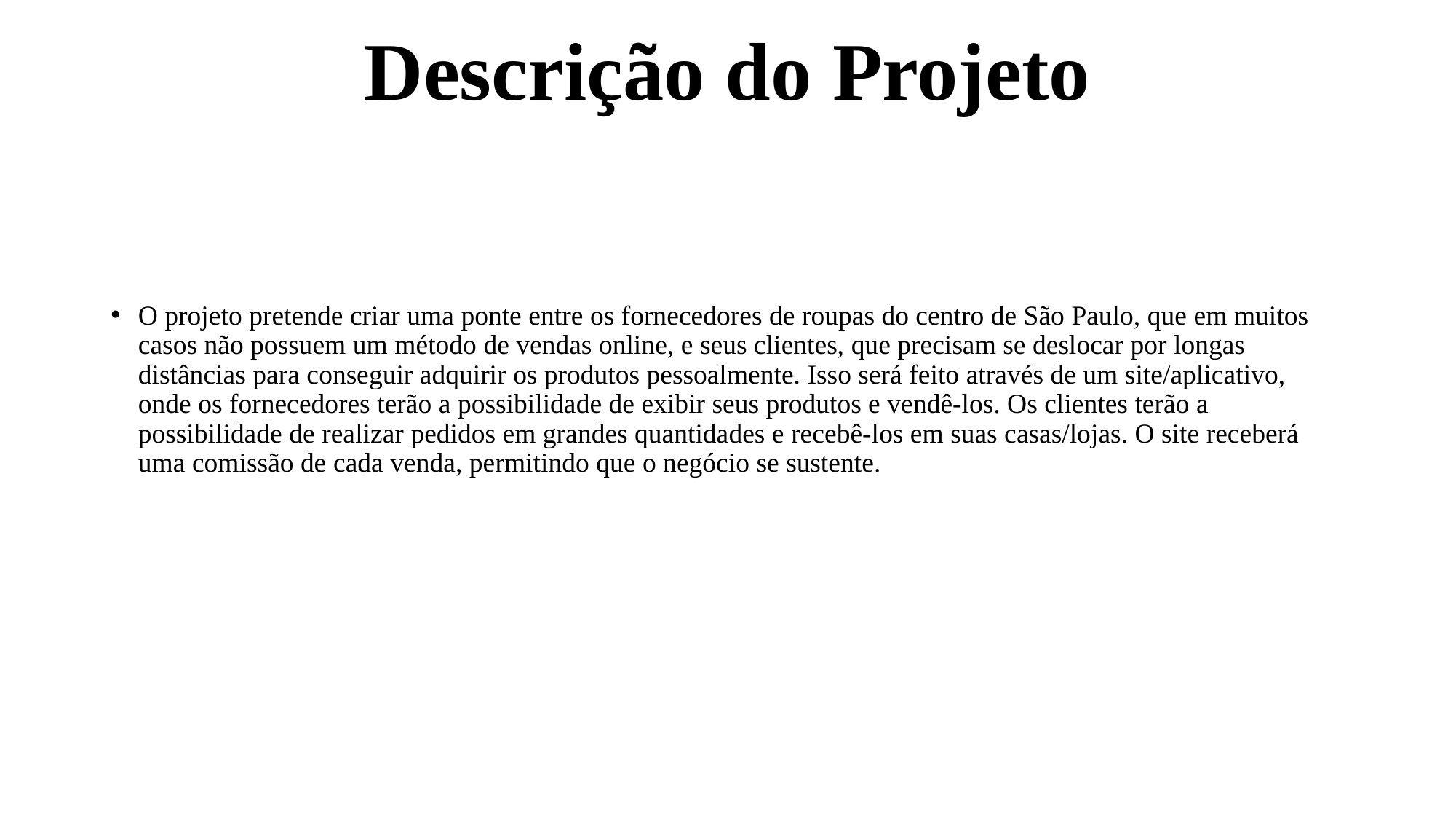

# Descrição do Projeto
O projeto pretende criar uma ponte entre os fornecedores de roupas do centro de São Paulo, que em muitos casos não possuem um método de vendas online, e seus clientes, que precisam se deslocar por longas distâncias para conseguir adquirir os produtos pessoalmente. Isso será feito através de um site/aplicativo, onde os fornecedores terão a possibilidade de exibir seus produtos e vendê-los. Os clientes terão a possibilidade de realizar pedidos em grandes quantidades e recebê-los em suas casas/lojas. O site receberá uma comissão de cada venda, permitindo que o negócio se sustente.